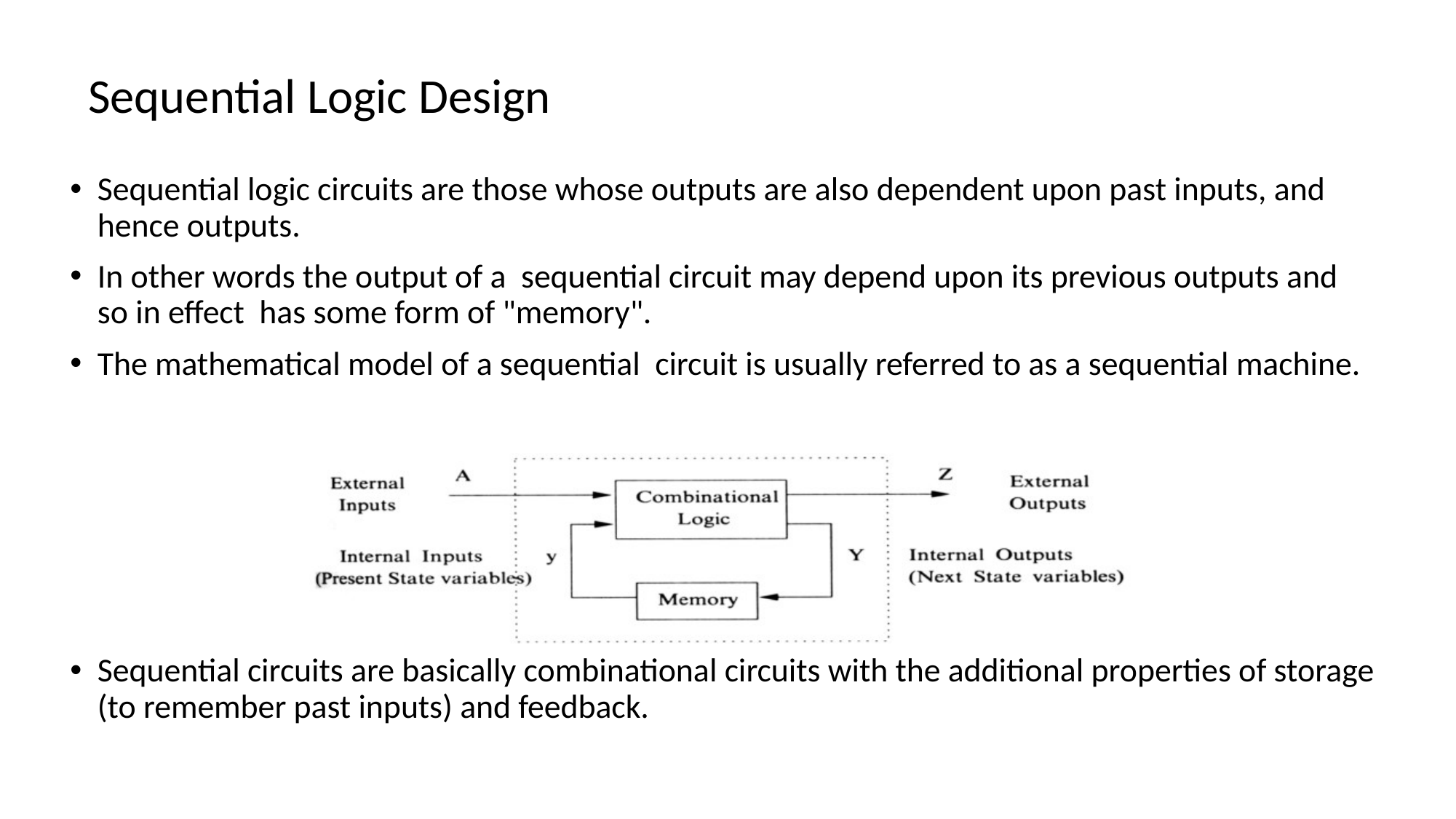

# Sequential Logic Design
Sequential logic circuits are those whose outputs are also dependent upon past inputs, and hence outputs.
In other words the output of a  sequential circuit may depend upon its previous outputs and so in effect  has some form of "memory".
The mathematical model of a sequential  circuit is usually referred to as a sequential machine.

Sequential circuits are basically combinational circuits with the additional properties of storage (to remember past inputs) and feedback.